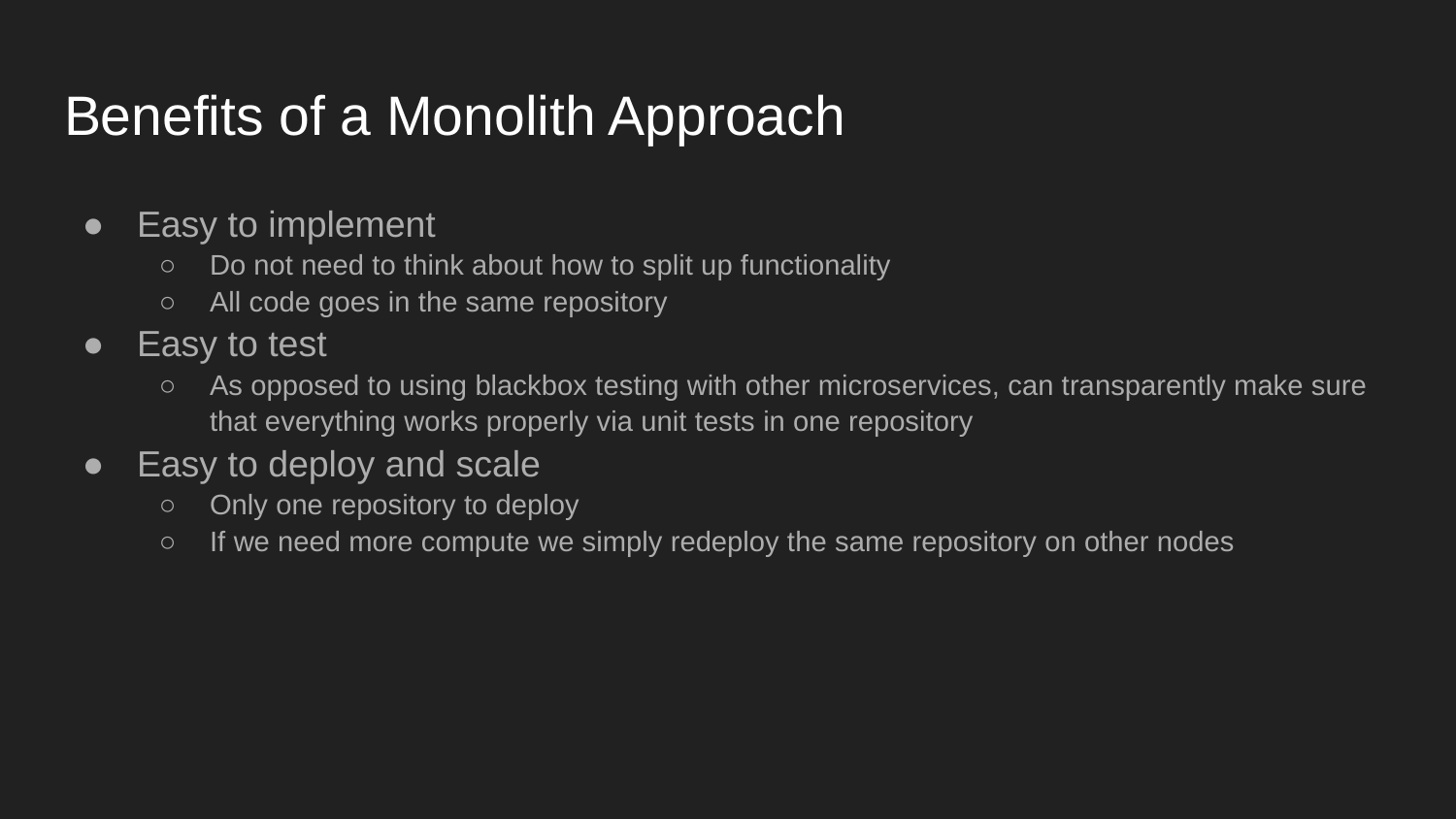

# Benefits of a Monolith Approach
Easy to implement
Do not need to think about how to split up functionality
All code goes in the same repository
Easy to test
As opposed to using blackbox testing with other microservices, can transparently make sure that everything works properly via unit tests in one repository
Easy to deploy and scale
Only one repository to deploy
If we need more compute we simply redeploy the same repository on other nodes